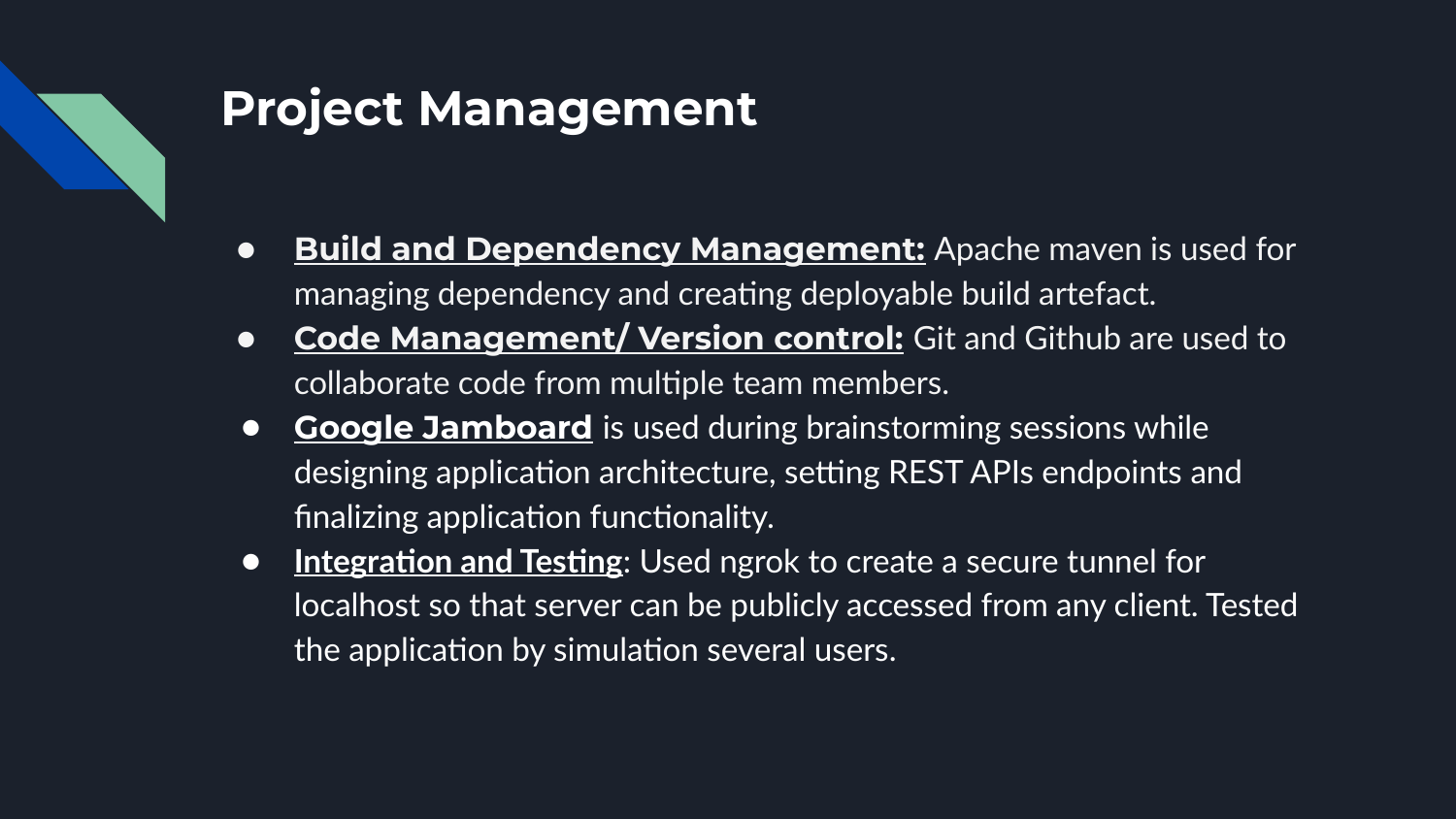

# Project Management
Build and Dependency Management: Apache maven is used for managing dependency and creating deployable build artefact.
Code Management/ Version control: Git and Github are used to collaborate code from multiple team members.
Google Jamboard is used during brainstorming sessions while designing application architecture, setting REST APIs endpoints and finalizing application functionality.
Integration and Testing: Used ngrok to create a secure tunnel for localhost so that server can be publicly accessed from any client. Tested the application by simulation several users.